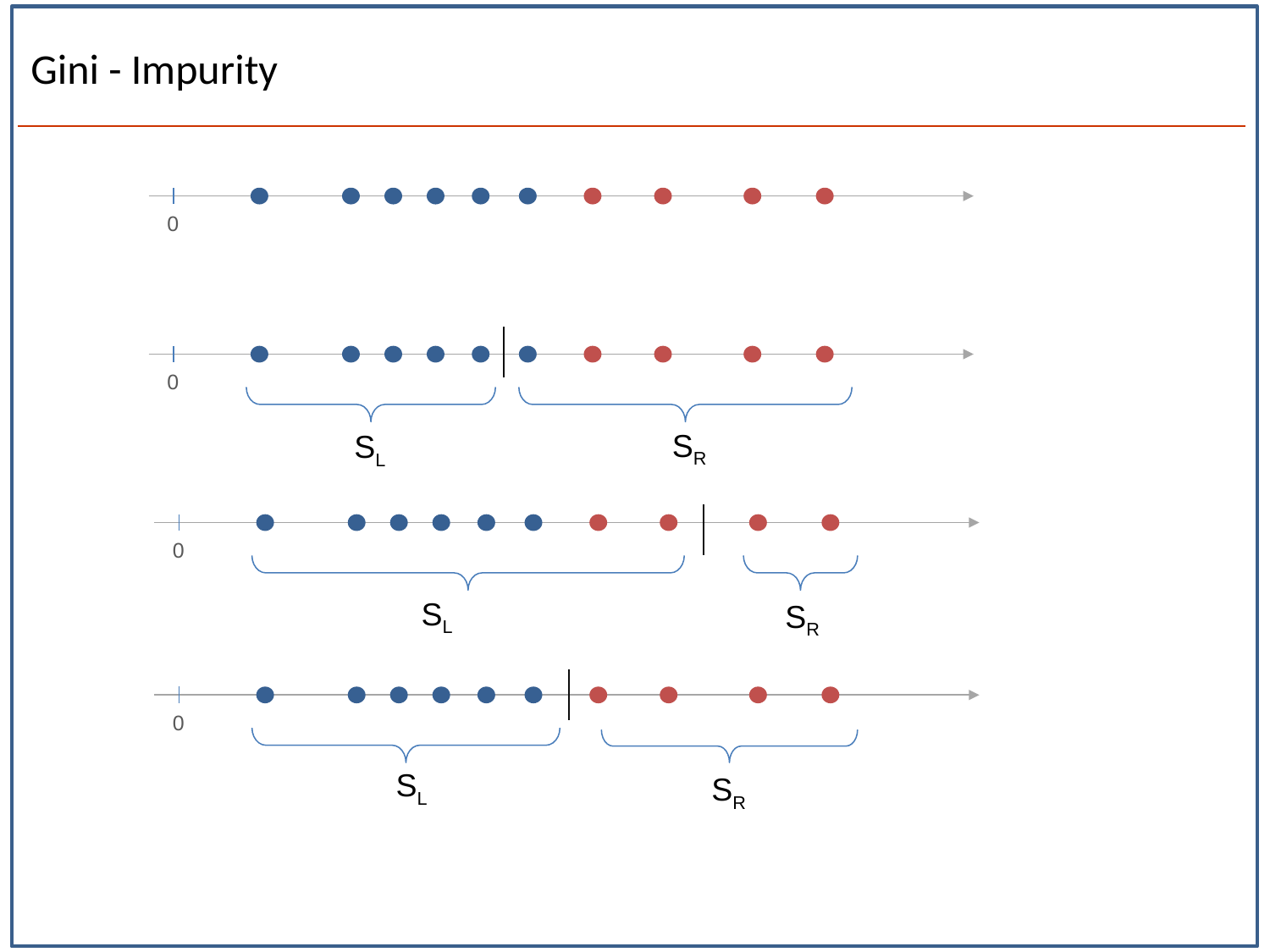

# Gini - Impurity

0

0
SR
SL

0
SL
SR

0
SL
SR